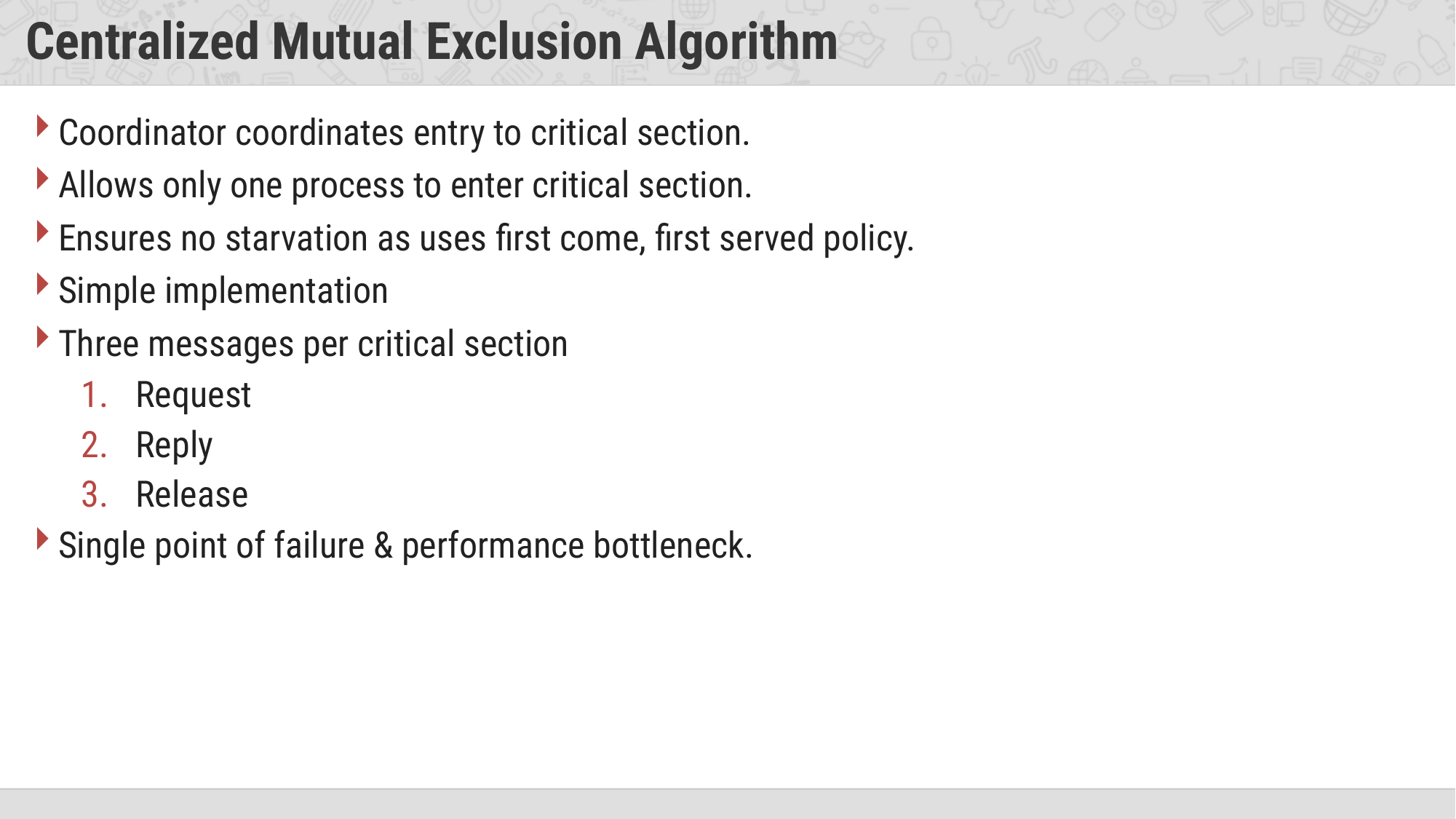

# Centralized Mutual Exclusion Algorithm
Coordinator coordinates entry to critical section.
Allows only one process to enter critical section.
Ensures no starvation as uses first come, first served policy.
Simple implementation
Three messages per critical section
Request
Reply
Release
Single point of failure & performance bottleneck.